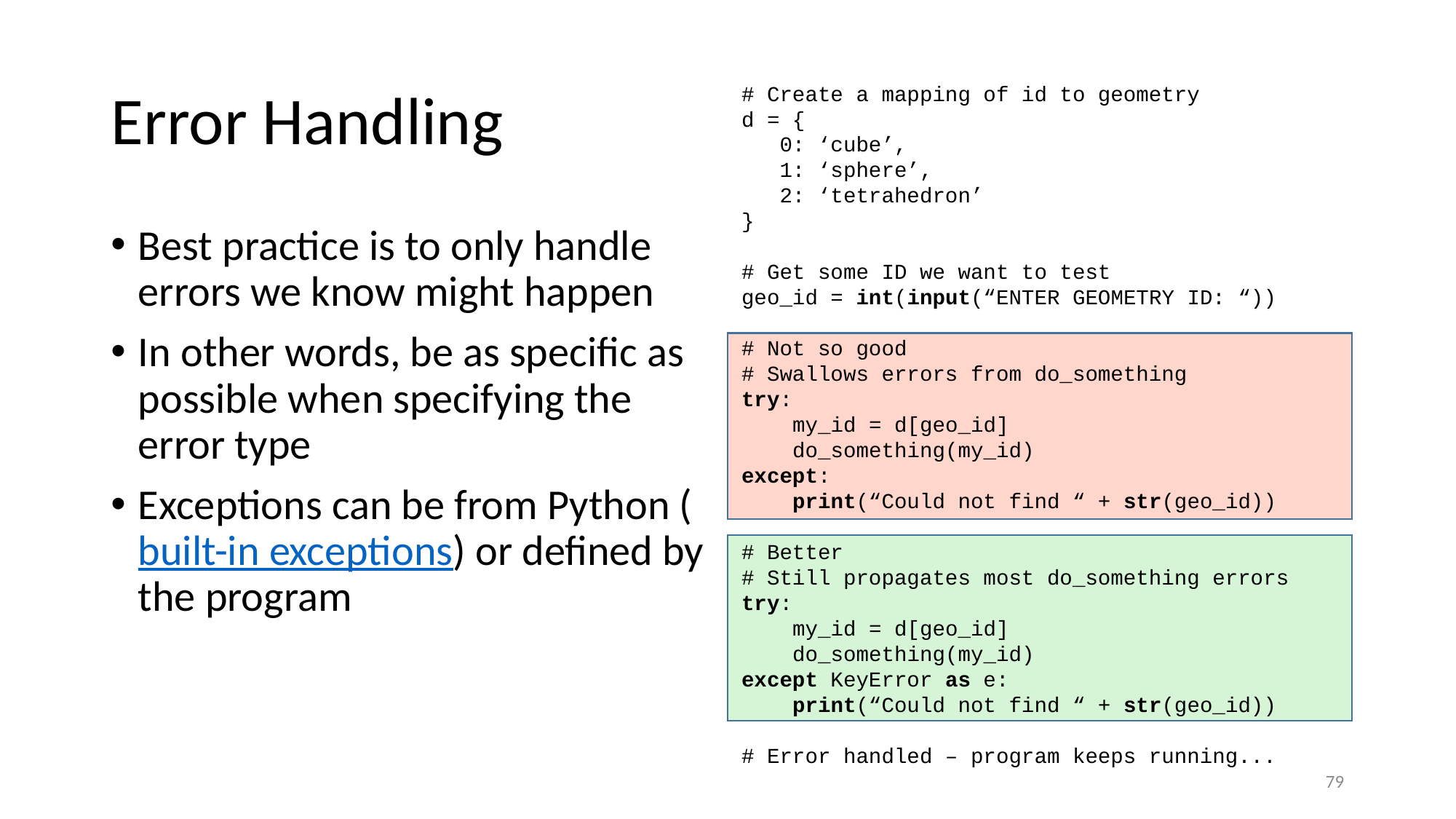

# Error Handling
# Create a mapping of id to geometry
d = {
   0: ‘cube’,
   1: ‘sphere’,
   2: ‘tetrahedron’
}

# Get some ID we want to test
geo_id = int(input(“ENTER GEOMETRY ID: “))

# Not so good
# Swallows errors from do_something
try:
    my_id = d[geo_id]
    do_something(my_id)
except:
    print(“Could not find “ + str(geo_id))

# Better
# Still propagates most do_something errors
try:
    my_id = d[geo_id]
    do_something(my_id)
except KeyError as e:
    print(“Could not find “ + str(geo_id))

# Error handled – program keeps running...
Best practice is to only handle errors we know might happen
In other words, be as specific as possible when specifying the error type
Exceptions can be from Python (built-in exceptions) or defined by the program

79